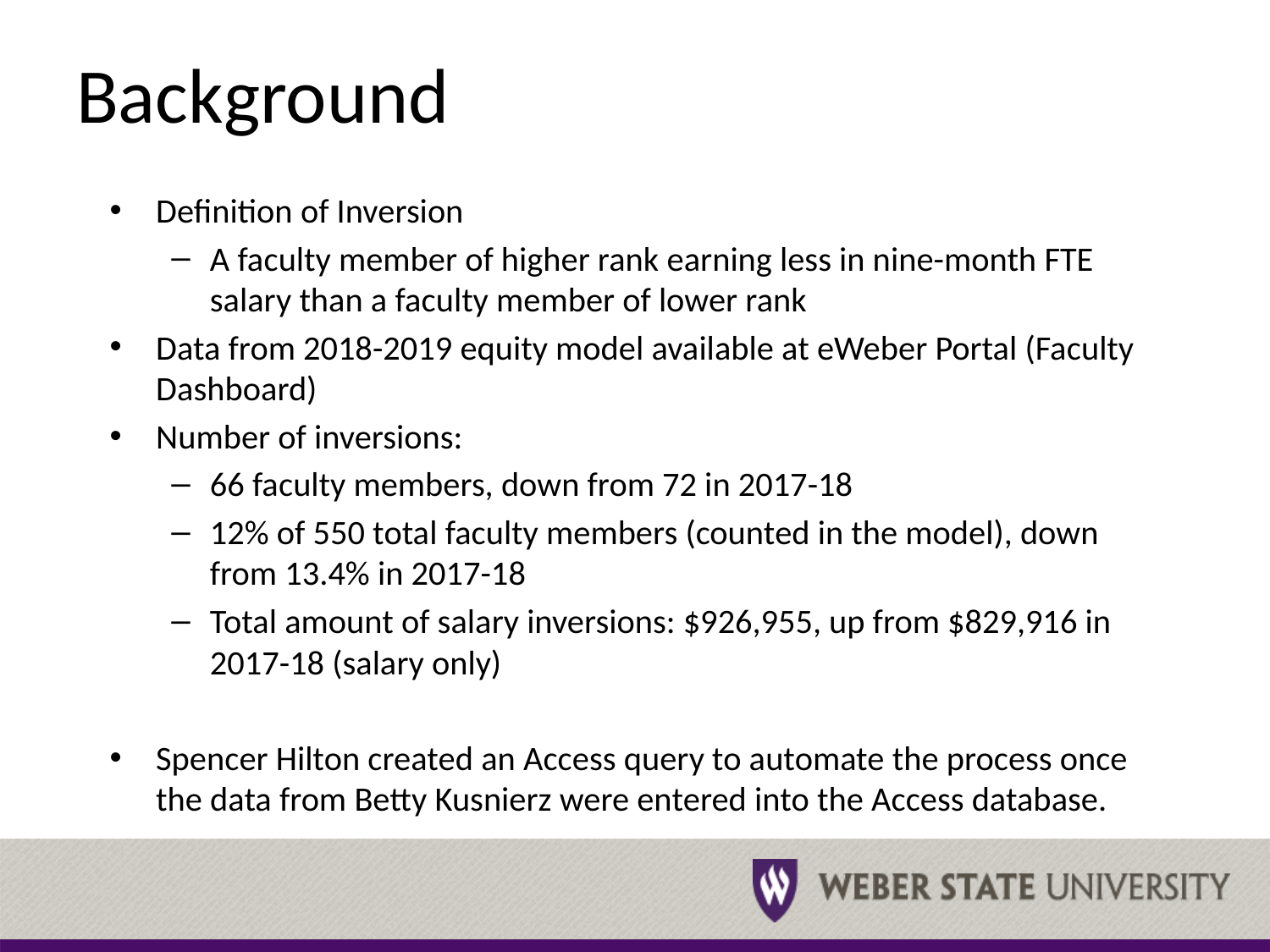

# Background
Definition of Inversion
A faculty member of higher rank earning less in nine-month FTE salary than a faculty member of lower rank
Data from 2018-2019 equity model available at eWeber Portal (Faculty Dashboard)
Number of inversions:
66 faculty members, down from 72 in 2017-18
12% of 550 total faculty members (counted in the model), down from 13.4% in 2017-18
Total amount of salary inversions: $926,955, up from $829,916 in 2017-18 (salary only)

Spencer Hilton created an Access query to automate the process once the data from Betty Kusnierz were entered into the Access database.